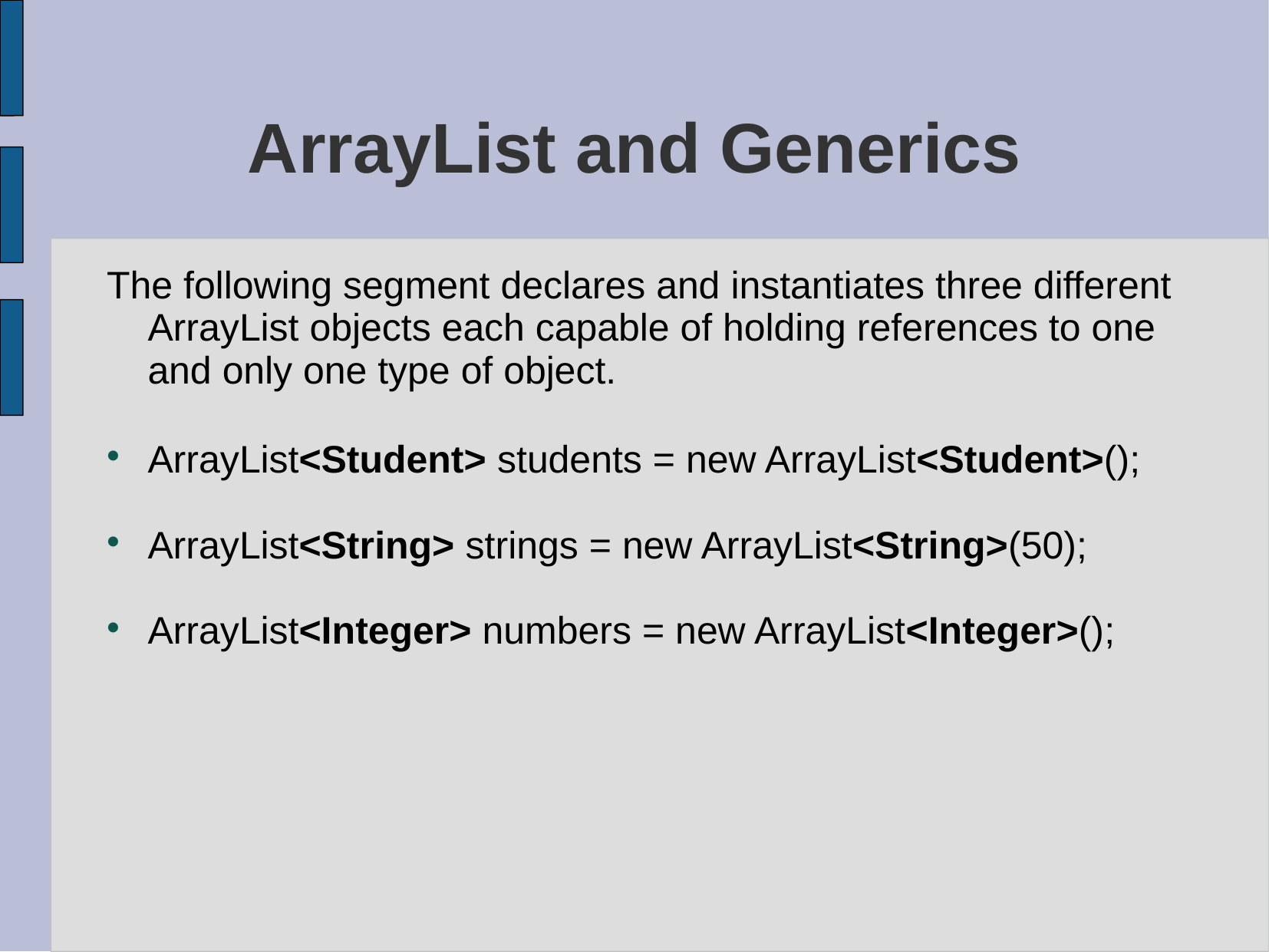

# ArrayList and Generics
The following segment declares and instantiates three different ArrayList objects each capable of holding references to one and only one type of object.
ArrayList<Student> students = new ArrayList<Student>();
ArrayList<String> strings = new ArrayList<String>(50);
ArrayList<Integer> numbers = new ArrayList<Integer>();